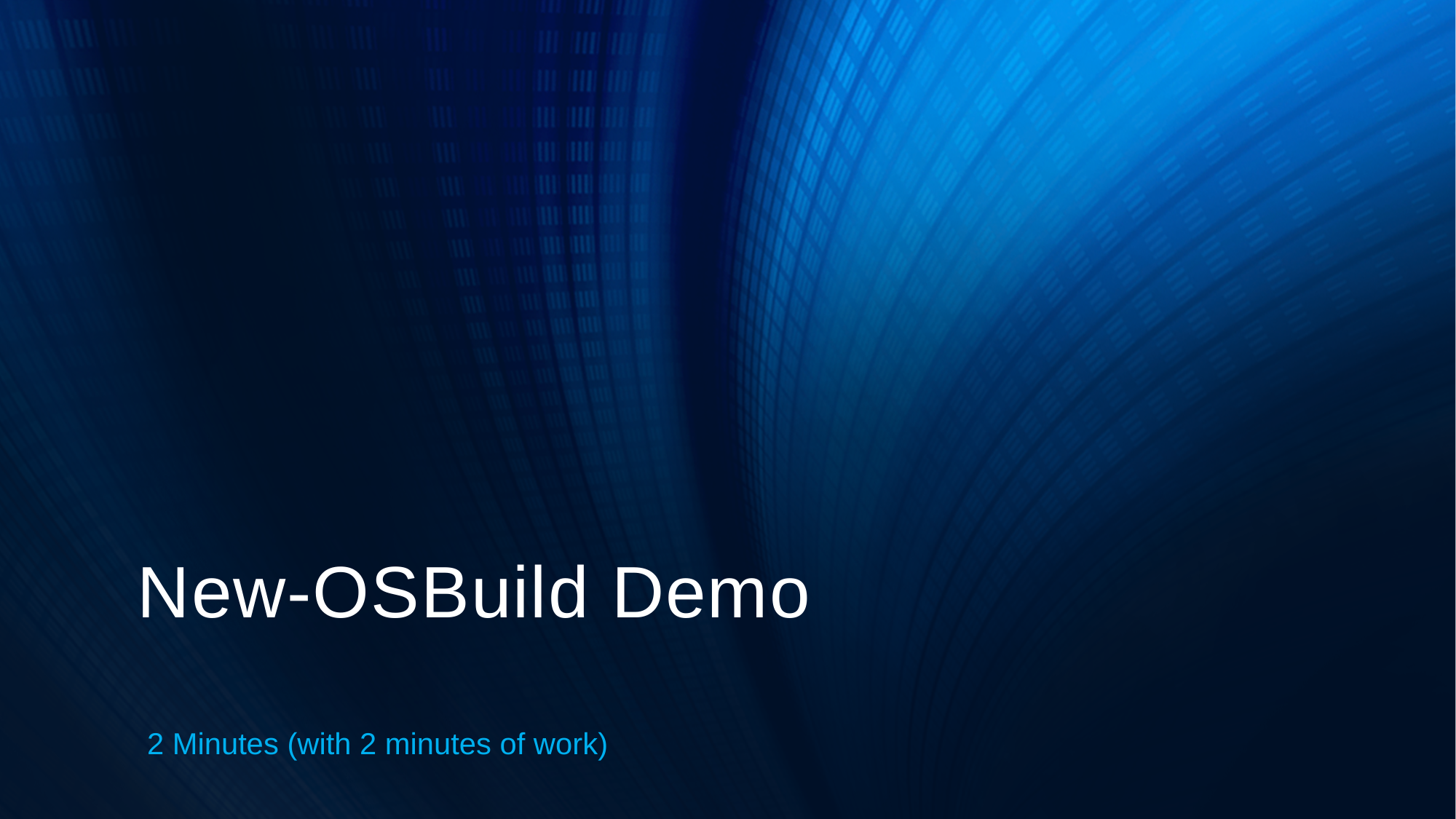

# New-OSBuild Demo
2 Minutes (with 2 minutes of work)